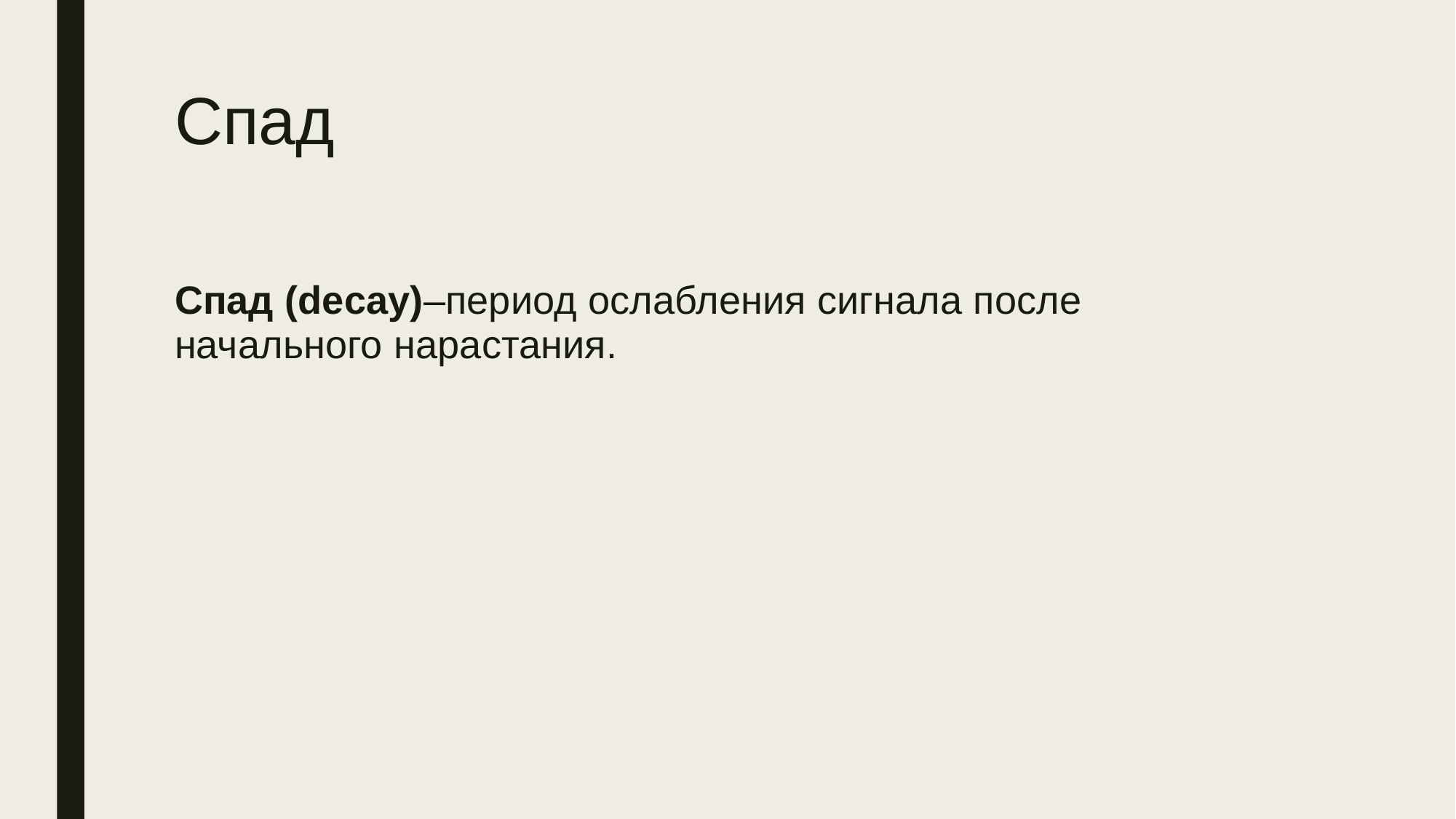

# Спад
Спад (decay)–период ослабления сигнала после начального нарастания.